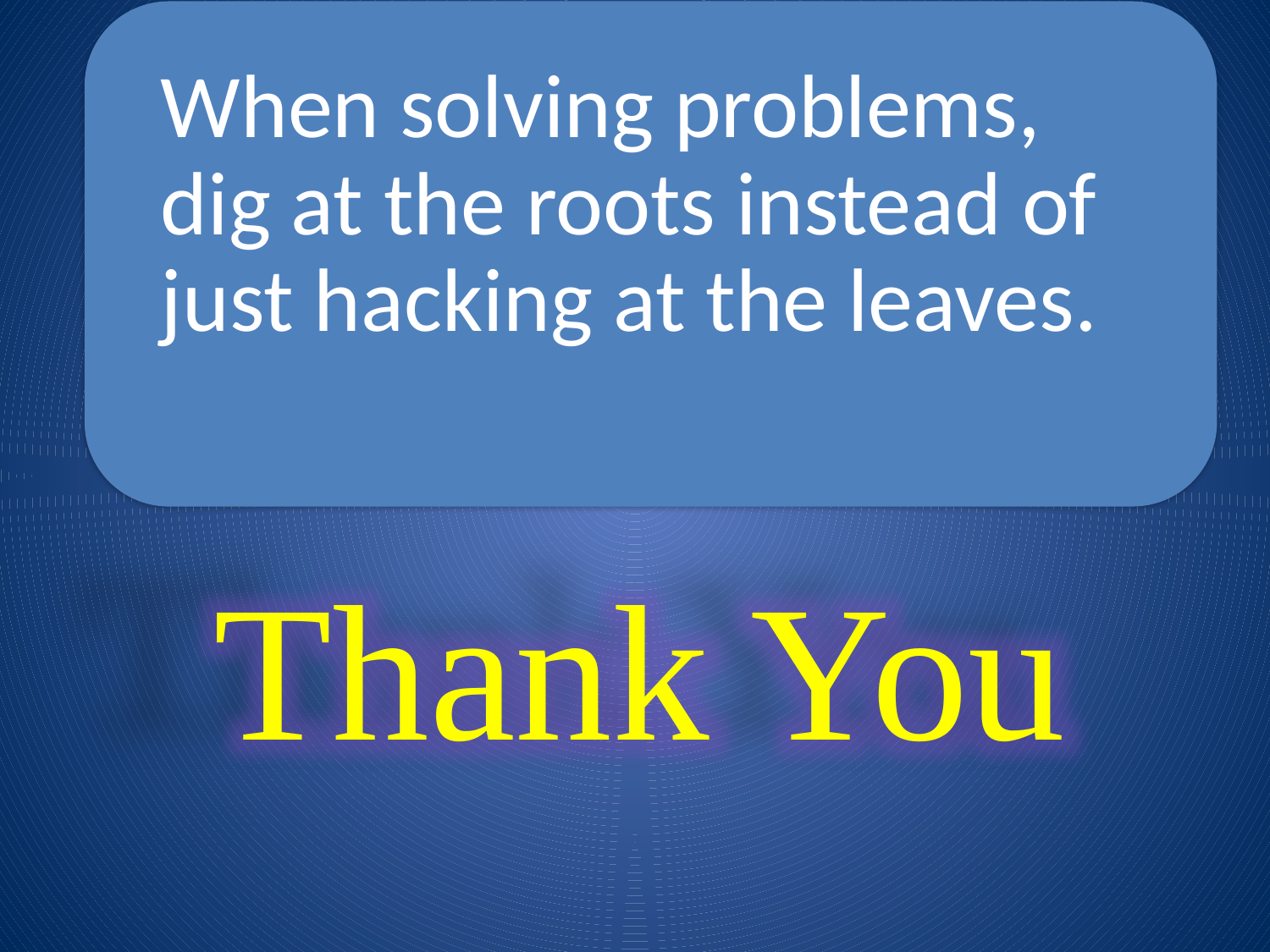

When solving problems, dig at the roots instead of just hacking at the leaves.
Thank You